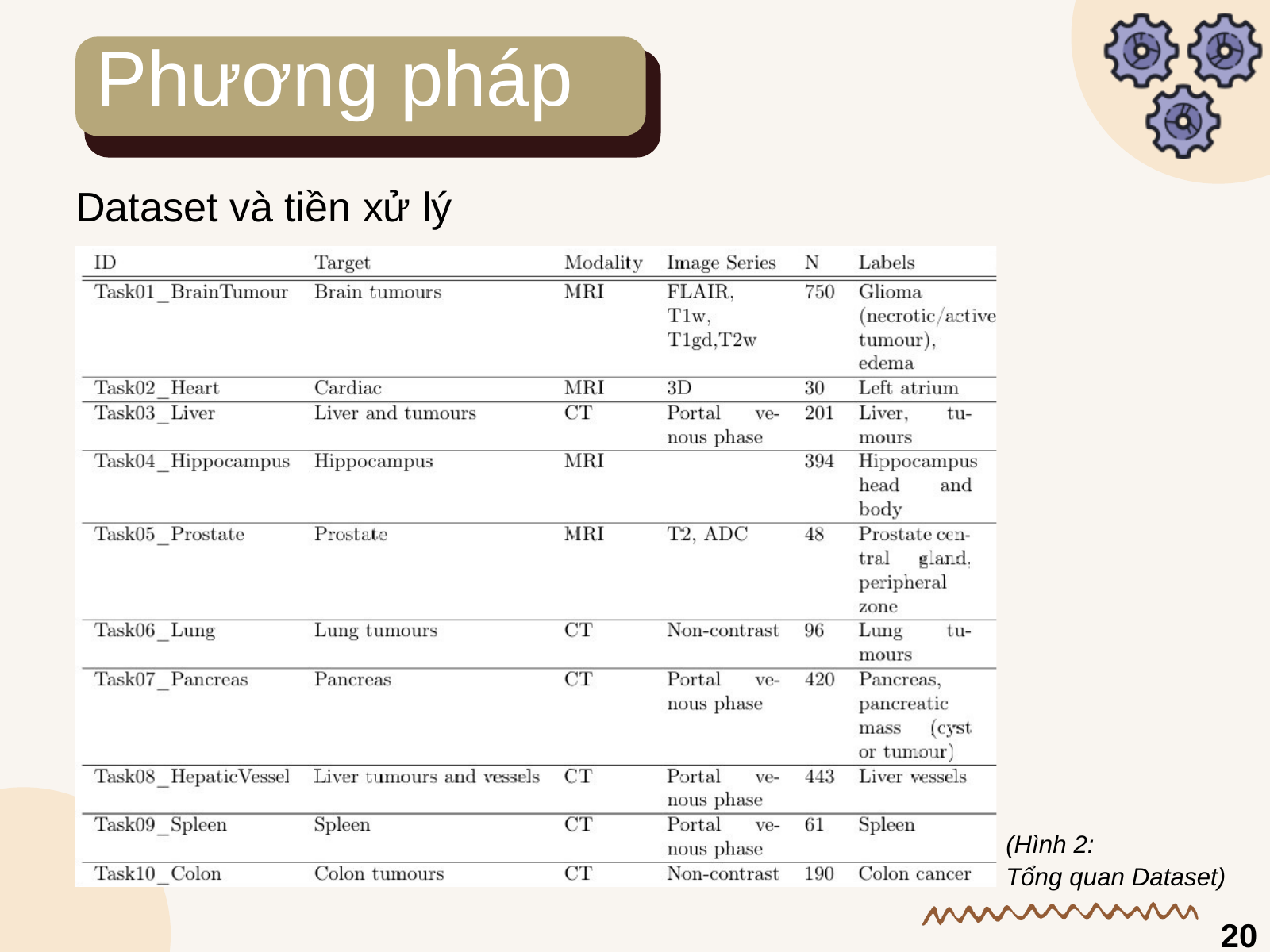

Phương pháp
Dataset và tiền xử lý

(Hình 2:
Tổng quan Dataset)

20